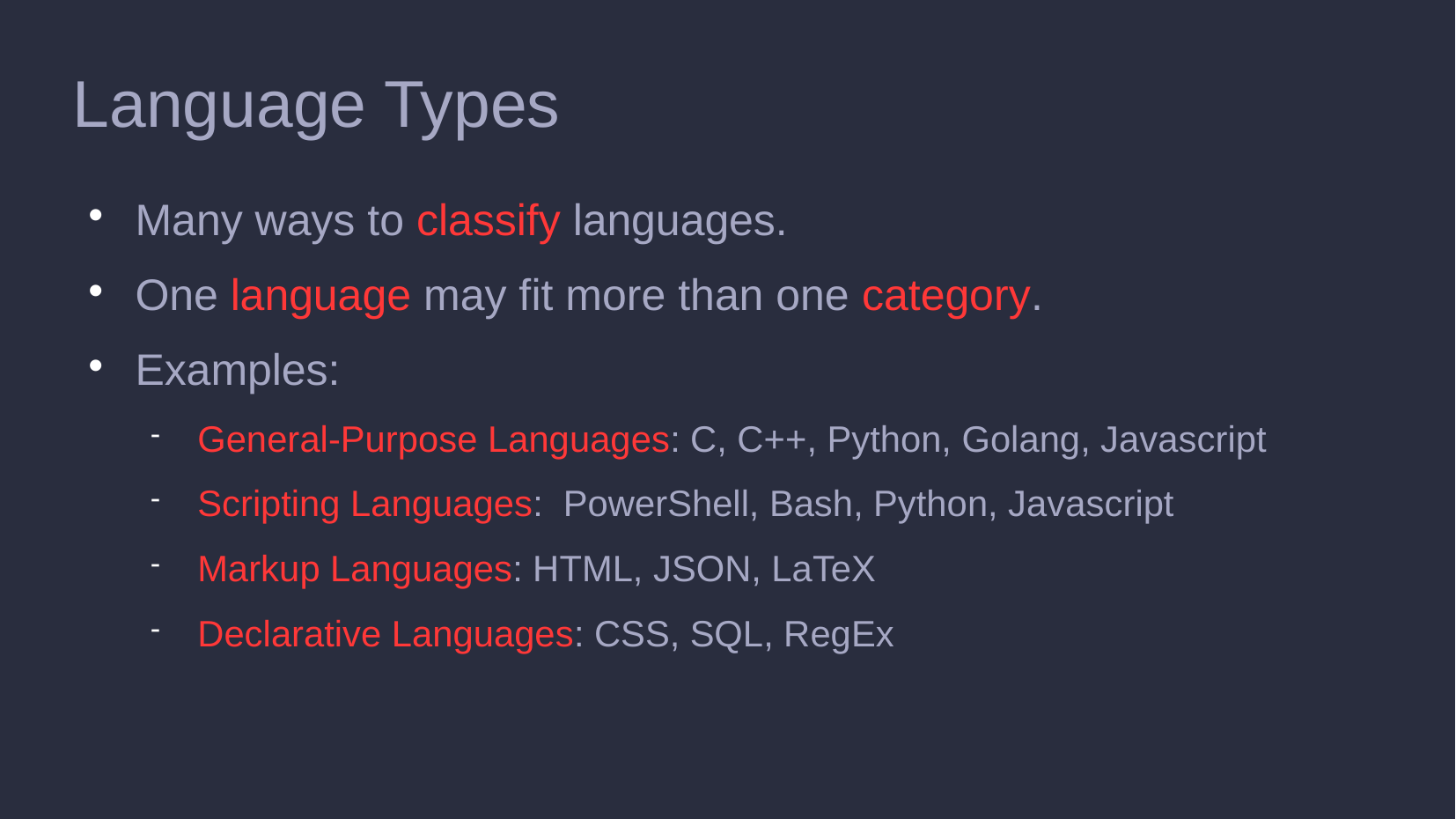

Language Types
Many ways to classify languages.
One language may fit more than one category.
Examples:
General-Purpose Languages: C, C++, Python, Golang, Javascript
Scripting Languages:  PowerShell, Bash, Python, Javascript
Markup Languages: HTML, JSON, LaTeX
Declarative Languages: CSS, SQL, RegEx